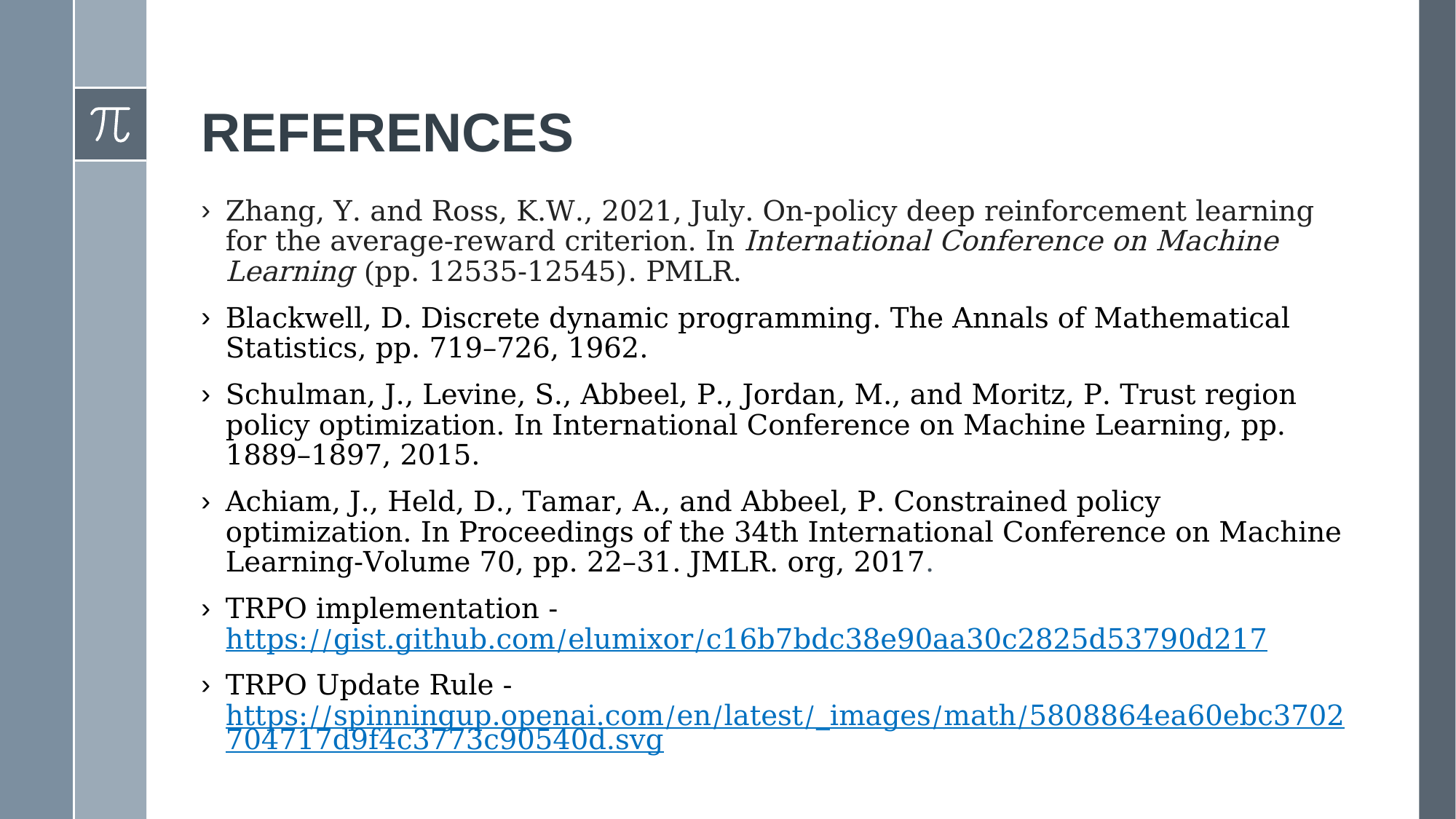

# REFERENCES
Zhang, Y. and Ross, K.W., 2021, July. On-policy deep reinforcement learning for the average-reward criterion. In International Conference on Machine Learning (pp. 12535-12545). PMLR.
Blackwell, D. Discrete dynamic programming. The Annals of Mathematical Statistics, pp. 719–726, 1962.
Schulman, J., Levine, S., Abbeel, P., Jordan, M., and Moritz, P. Trust region policy optimization. In International Conference on Machine Learning, pp. 1889–1897, 2015.
Achiam, J., Held, D., Tamar, A., and Abbeel, P. Constrained policy optimization. In Proceedings of the 34th International Conference on Machine Learning-Volume 70, pp. 22–31. JMLR. org, 2017.
TRPO implementation - https://gist.github.com/elumixor/c16b7bdc38e90aa30c2825d53790d217
TRPO Update Rule - https://spinningup.openai.com/en/latest/_images/math/5808864ea60ebc3702704717d9f4c3773c90540d.svg